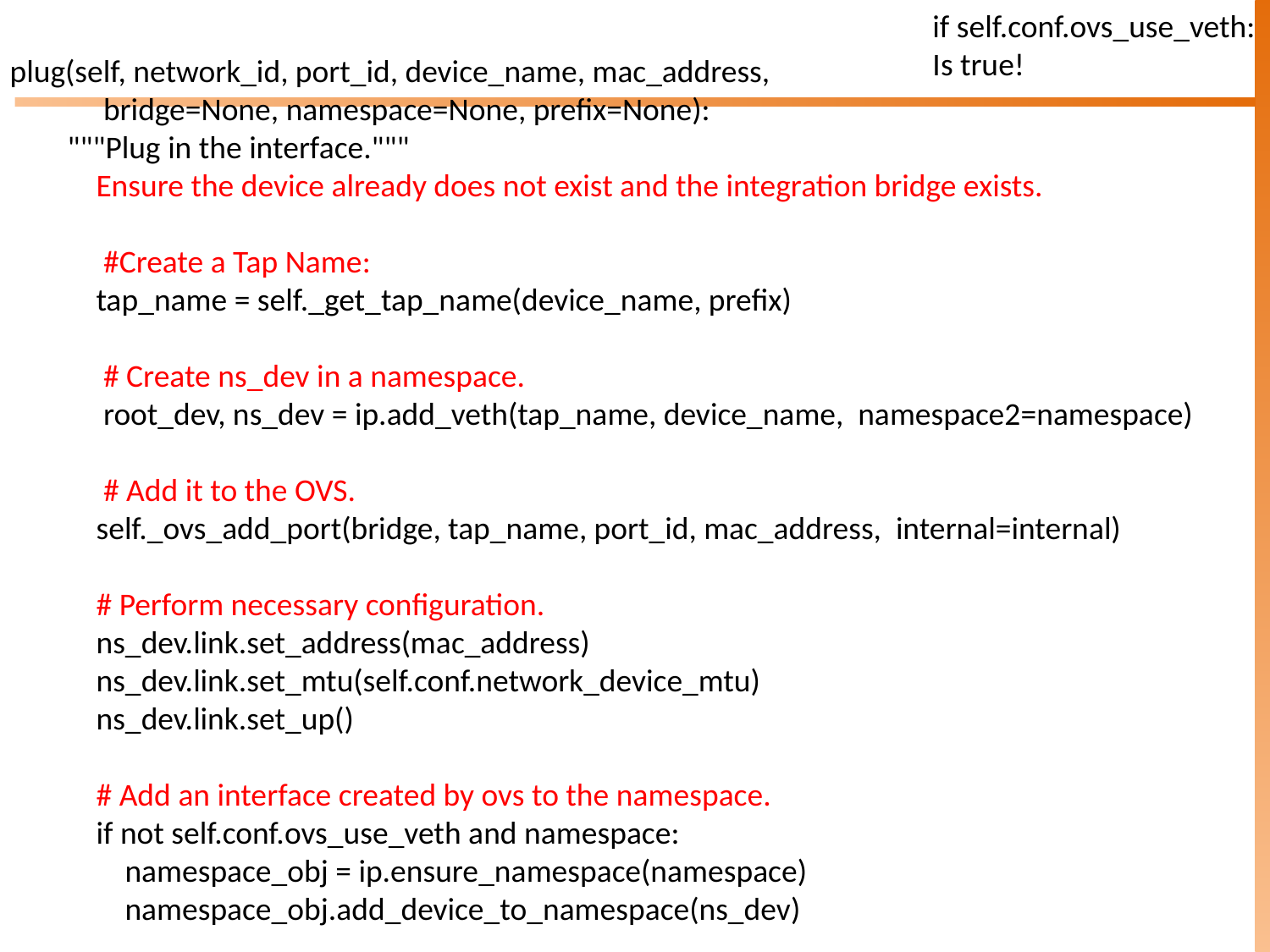

if self.conf.ovs_use_veth:
Is true!
plug(self, network_id, port_id, device_name, mac_address,
             bridge=None, namespace=None, prefix=None):
        """Plug in the interface."""
            Ensure the device already does not exist and the integration bridge exists.

             #Create a Tap Name:
            tap_name = self._get_tap_name(device_name, prefix)

             # Create ns_dev in a namespace.
             root_dev, ns_dev = ip.add_veth(tap_name, device_name,  namespace2=namespace)

             # Add it to the OVS.
            self._ovs_add_port(bridge, tap_name, port_id, mac_address,  internal=internal)

            # Perform necessary configuration.
            ns_dev.link.set_address(mac_address)
            ns_dev.link.set_mtu(self.conf.network_device_mtu)
            ns_dev.link.set_up()

            # Add an interface created by ovs to the namespace.
            if not self.conf.ovs_use_veth and namespace:
                namespace_obj = ip.ensure_namespace(namespace)
                namespace_obj.add_device_to_namespace(ns_dev)